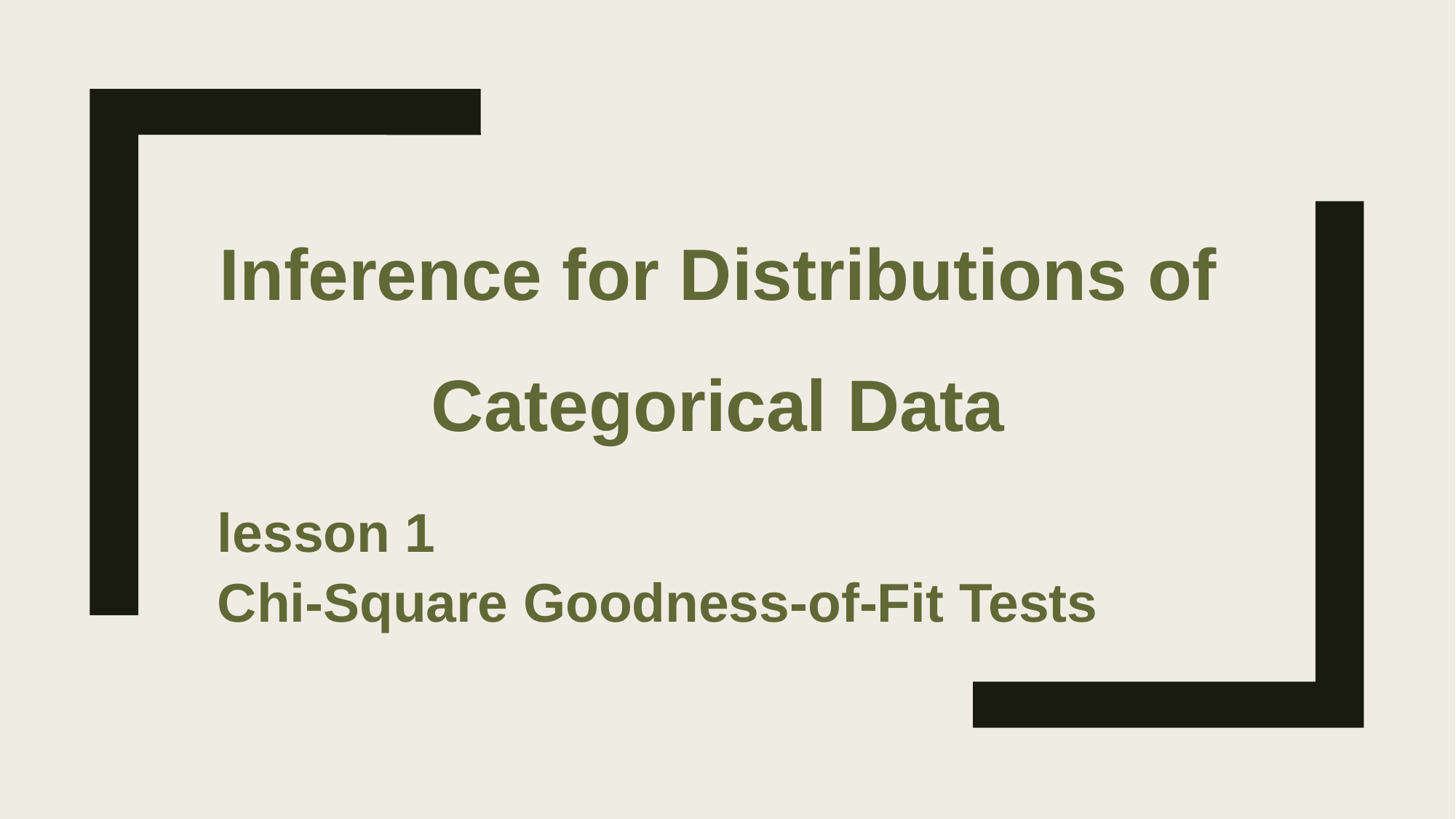

Inference for Distributions of Categorical Data
lesson 1
Chi-Square Goodness-of-Fit Tests